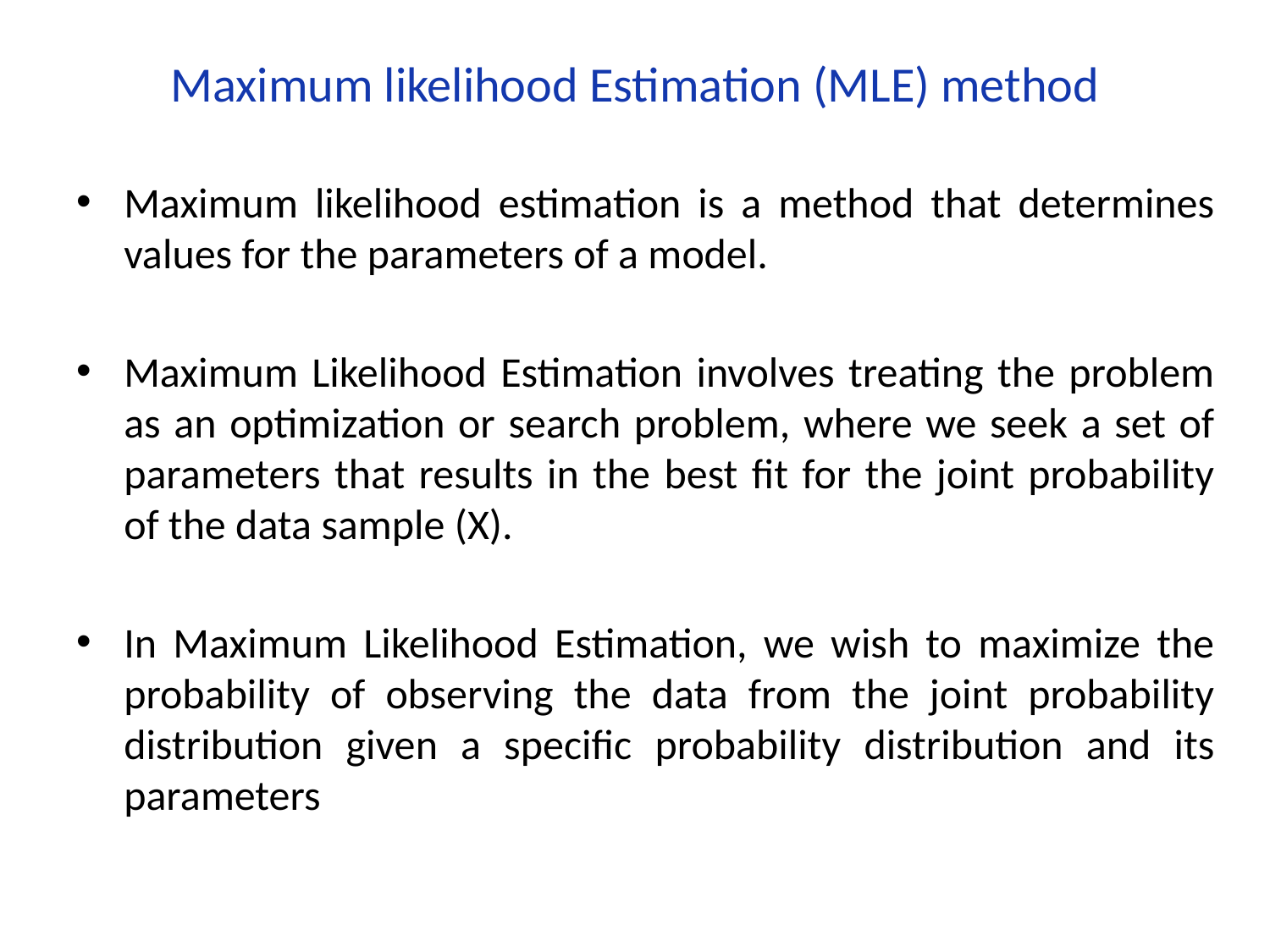

# Maximum likelihood Estimation (MLE) method
Maximum likelihood estimation is a method that determines values for the parameters of a model.

Maximum Likelihood Estimation involves treating the problem as an optimization or search problem, where we seek a set of parameters that results in the best fit for the joint probability of the data sample (X).

In Maximum Likelihood Estimation, we wish to maximize the probability of observing the data from the joint probability distribution given a specific probability distribution and its parameters